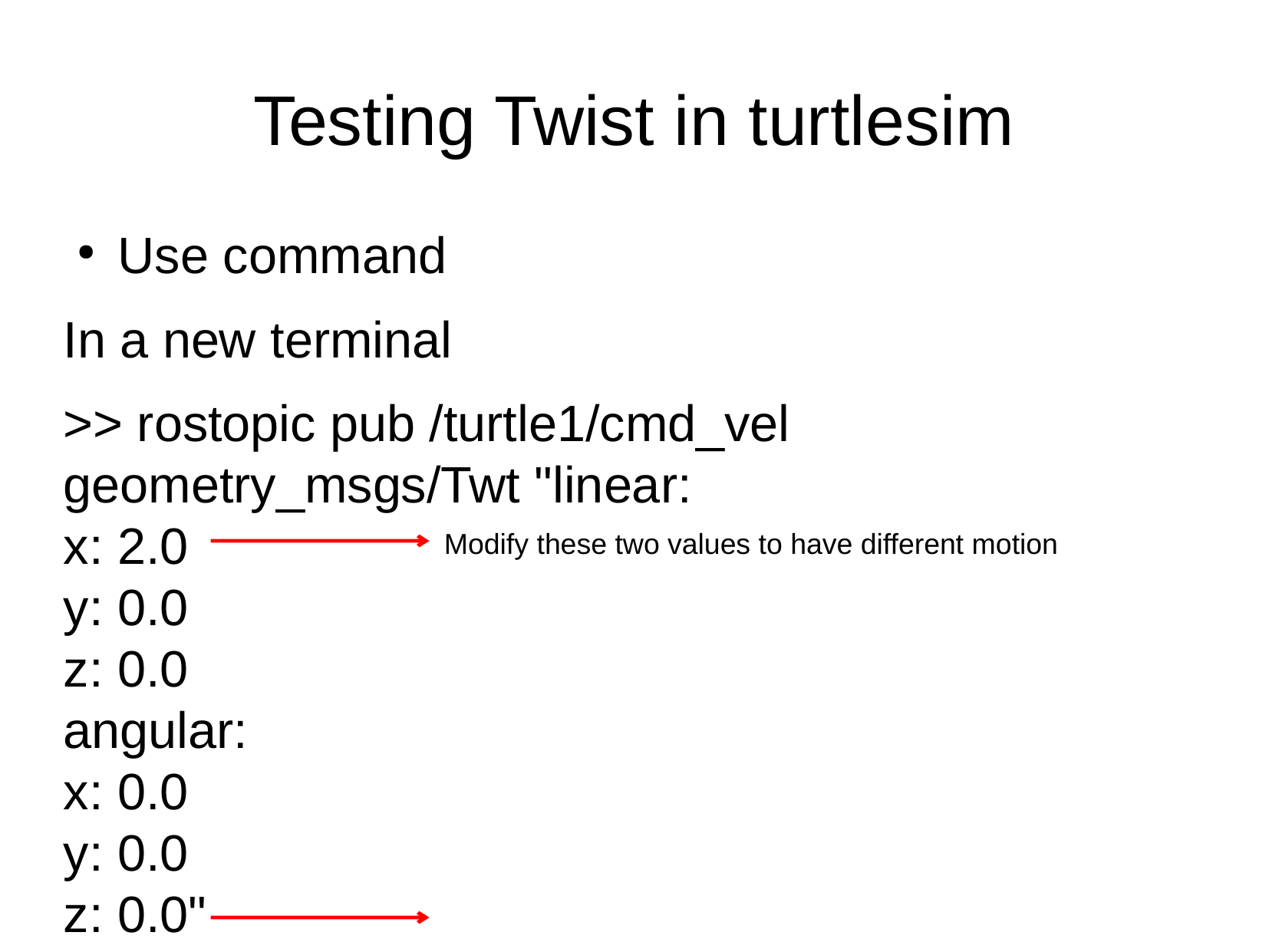

Testing Twist in turtlesim
Use command
In a new terminal
>> rostopic pub /turtle1/cmd_vel geometry_msgs/Twt "linear:
x: 2.0
y: 0.0
z: 0.0
angular:
x: 0.0
y: 0.0
z: 0.0"
Modify these two values to have different motion